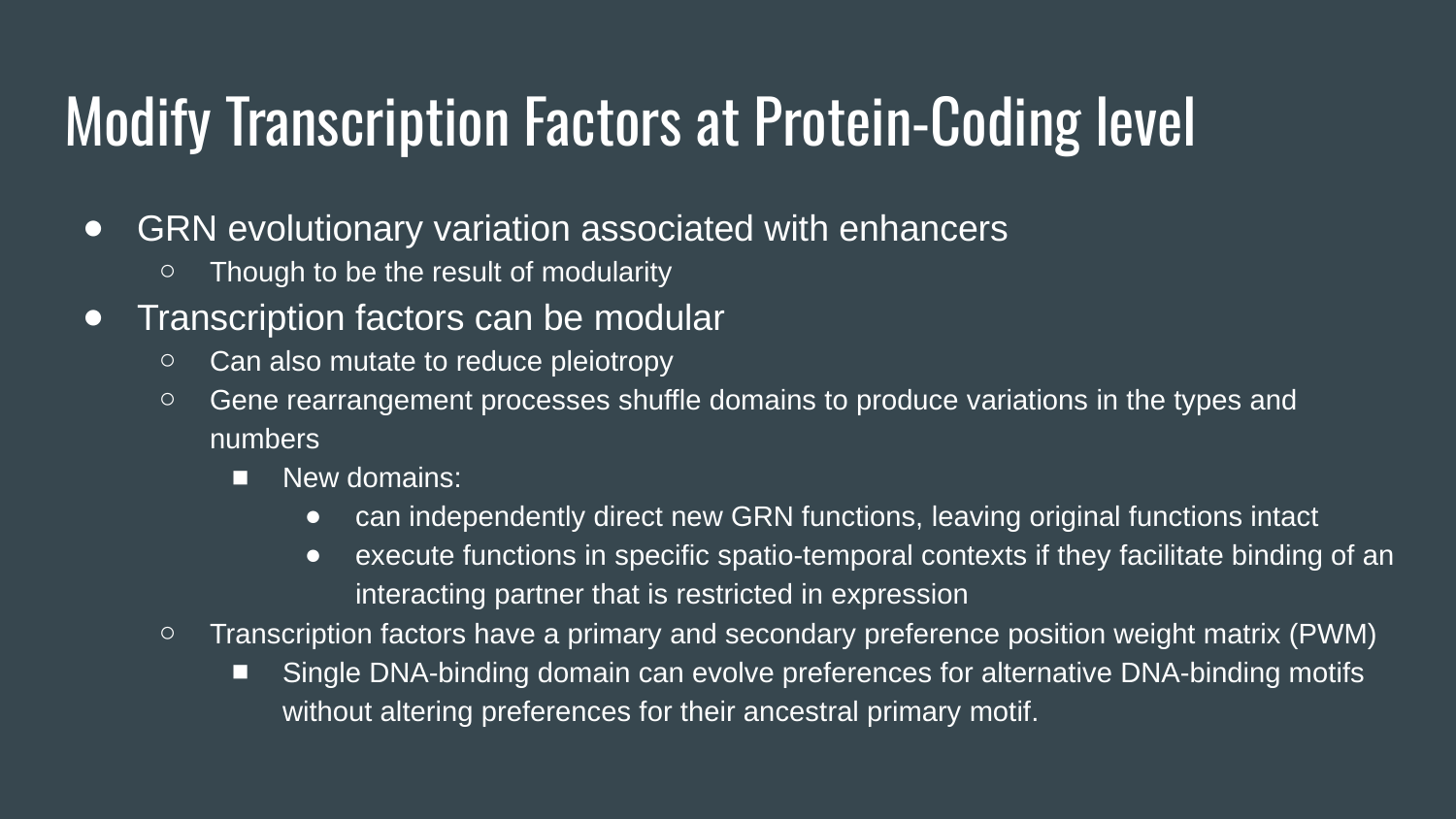

# Modify Transcription Factors at Protein-Coding level
GRN evolutionary variation associated with enhancers
Though to be the result of modularity
Transcription factors can be modular
Can also mutate to reduce pleiotropy
Gene rearrangement processes shuffle domains to produce variations in the types and numbers
New domains:
can independently direct new GRN functions, leaving original functions intact
execute functions in specific spatio-temporal contexts if they facilitate binding of an interacting partner that is restricted in expression
Transcription factors have a primary and secondary preference position weight matrix (PWM)
Single DNA-binding domain can evolve preferences for alternative DNA-binding motifs without altering preferences for their ancestral primary motif.